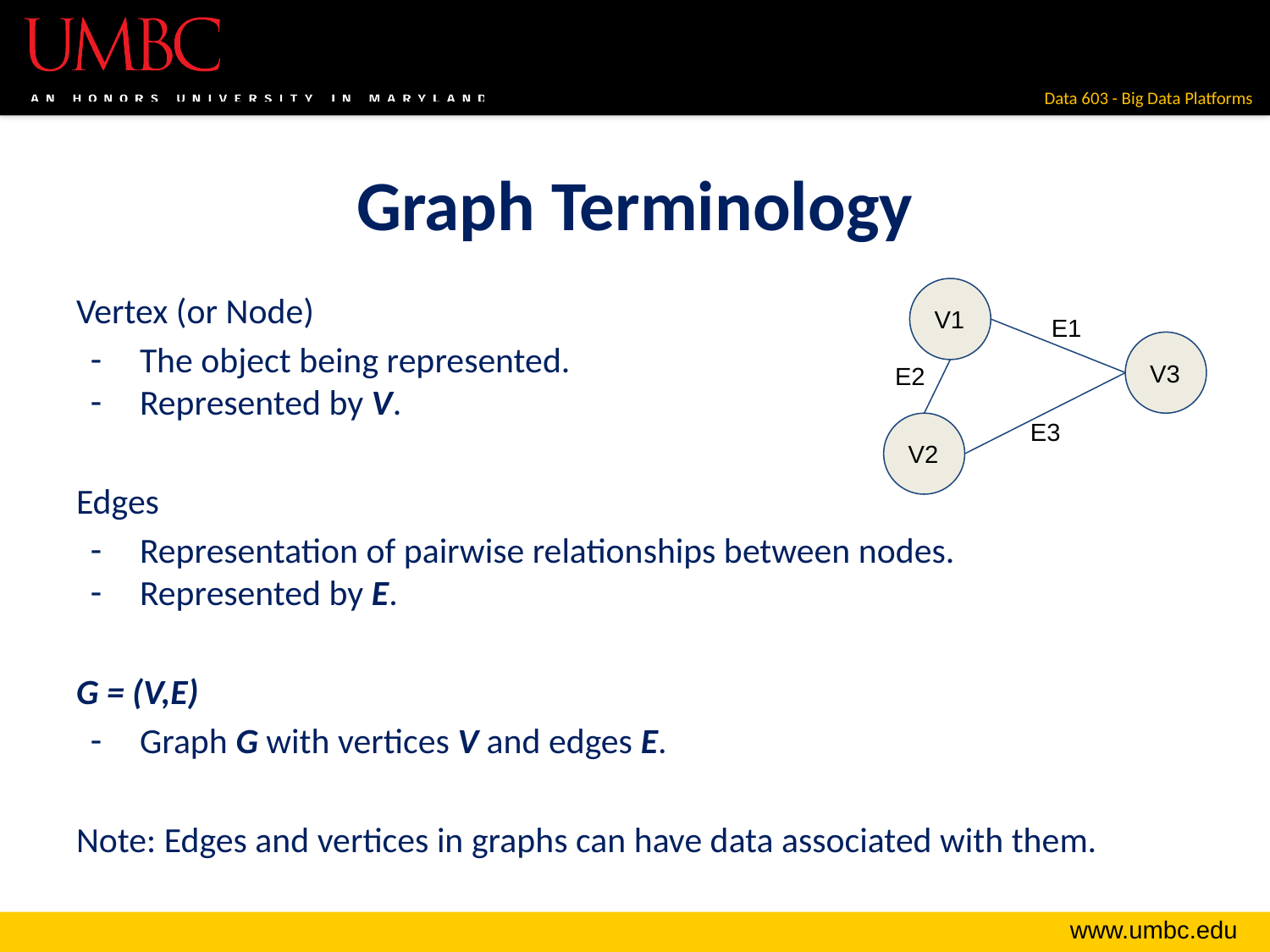

# Graph Terminology
V1
Vertex (or Node)
The object being represented.
Represented by V.

Edges
Representation of pairwise relationships between nodes.
Represented by E.

G = (V,E)
Graph G with vertices V and edges E.

Note: Edges and vertices in graphs can have data associated with them.
E1
V3
E2
E3
V2